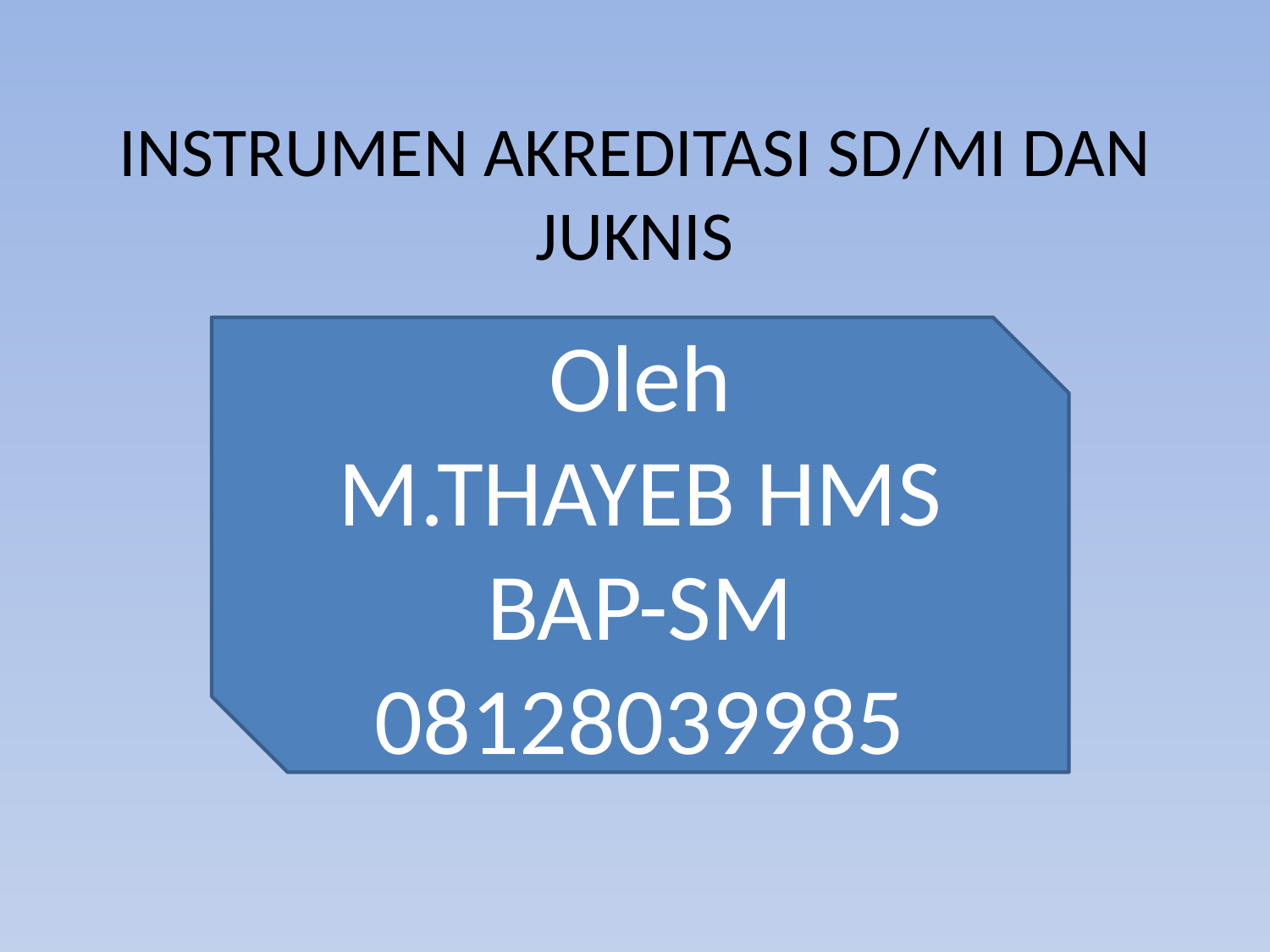

# INSTRUMEN AKREDITASI SD/MI DAN JUKNIS

Oleh
M.THAYEB HMS
BAP-SM
08128039985